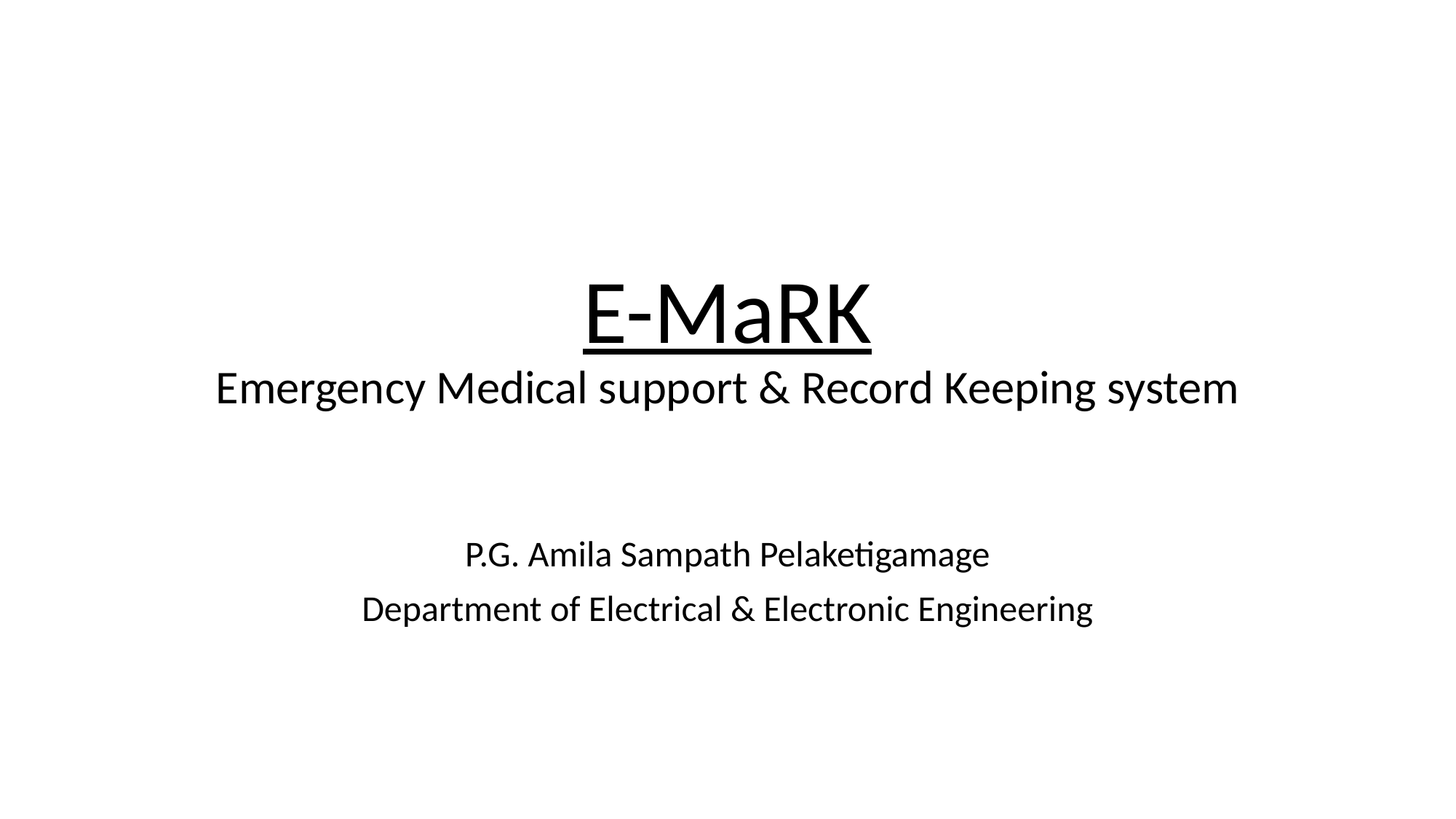

# E-MaRK Emergency Medical support & Record Keeping system
P.G. Amila Sampath Pelaketigamage
Department of Electrical & Electronic Engineering